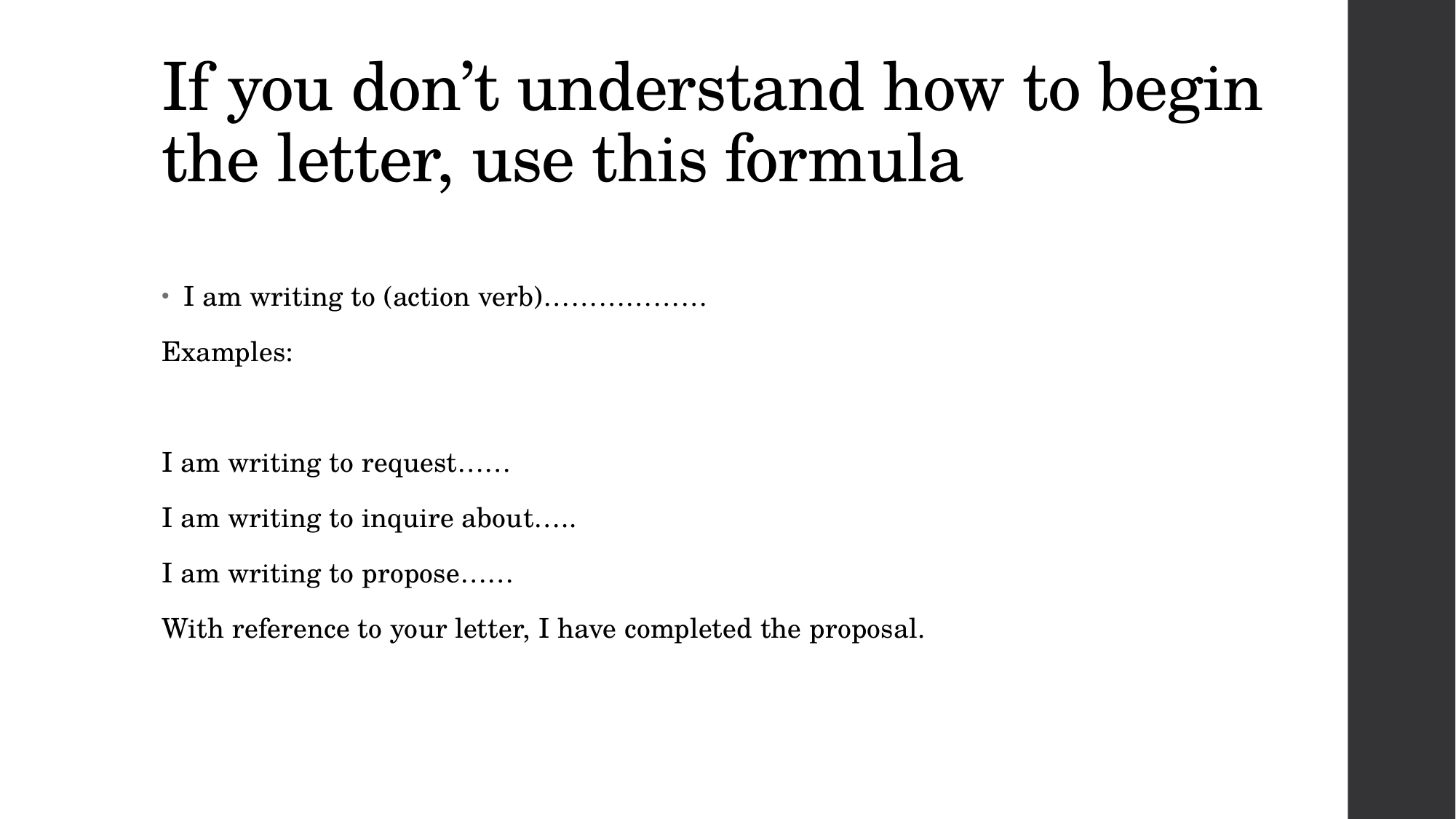

# If you don’t understand how to begin the letter, use this formula

I am writing to (action verb)………………
Examples:

I am writing to request……
I am writing to inquire about…..
I am writing to propose……
With reference to your letter, I have completed the proposal.